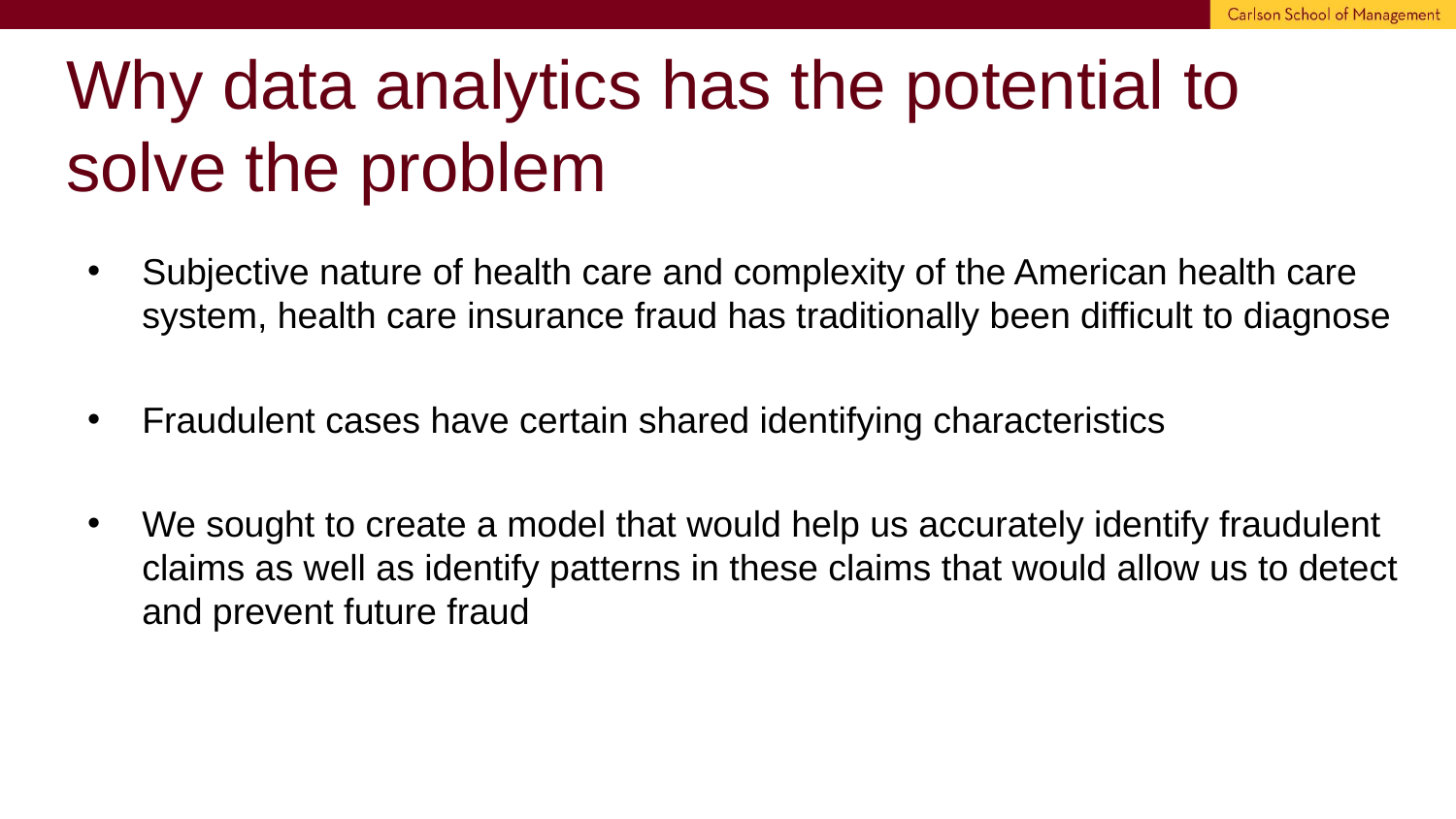

# Why data analytics has the potential to solve the problem
Subjective nature of health care and complexity of the American health care system, health care insurance fraud has traditionally been difficult to diagnose

Fraudulent cases have certain shared identifying characteristics

We sought to create a model that would help us accurately identify fraudulent claims as well as identify patterns in these claims that would allow us to detect and prevent future fraud